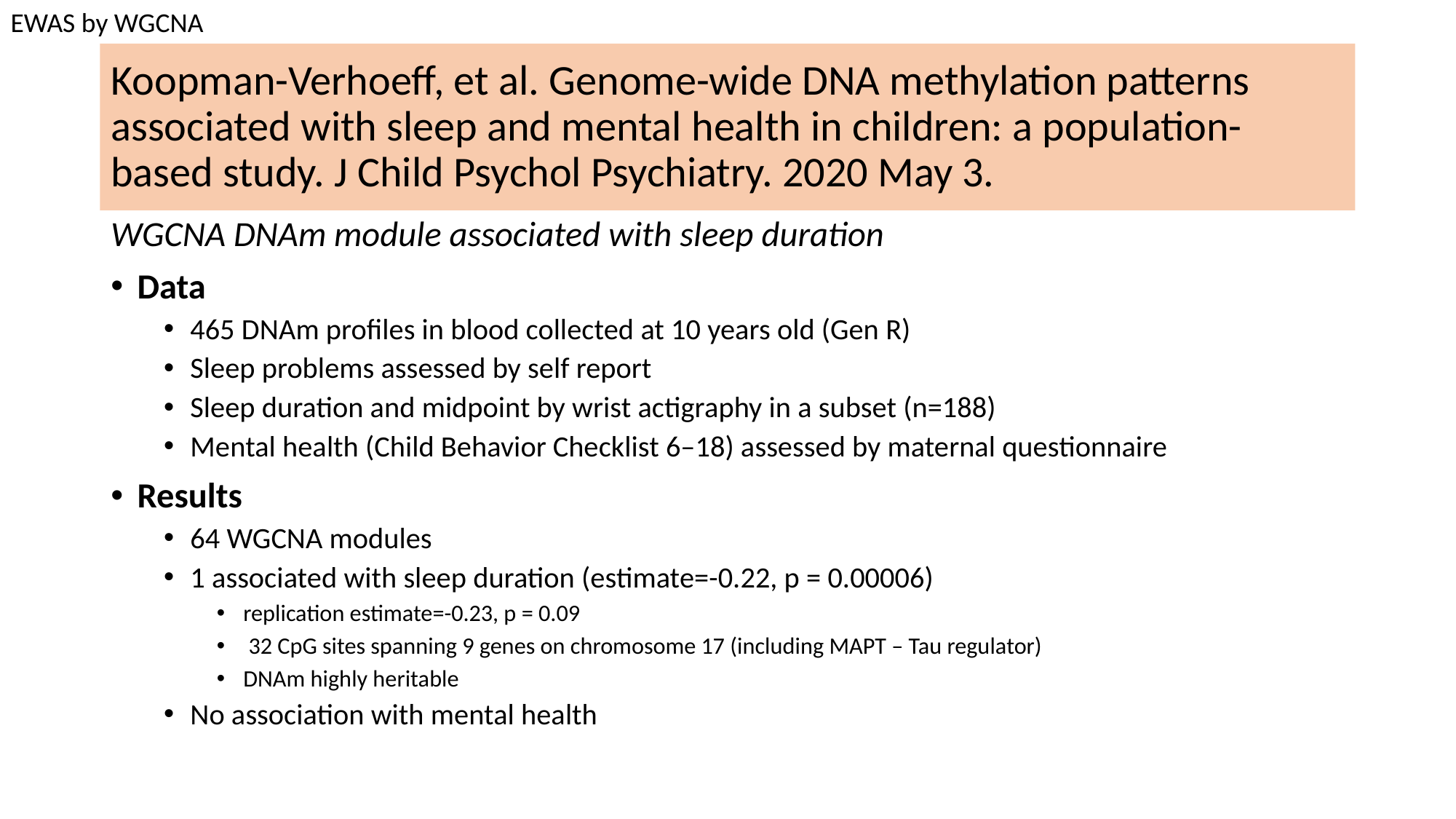

EWAS by WGCNA
# Koopman-Verhoeff, et al. Genome-wide DNA methylation patterns associated with sleep and mental health in children: a population-based study. J Child Psychol Psychiatry. 2020 May 3.
WGCNA DNAm module associated with sleep duration
Data
465 DNAm profiles in blood collected at 10 years old (Gen R)
Sleep problems assessed by self report
Sleep duration and midpoint by wrist actigraphy in a subset (n=188)
Mental health (Child Behavior Checklist 6–18) assessed by maternal questionnaire
Results
64 WGCNA modules
1 associated with sleep duration (estimate=-0.22, p = 0.00006)
replication estimate=-0.23, p = 0.09
 32 CpG sites spanning 9 genes on chromosome 17 (including MAPT – Tau regulator)
DNAm highly heritable
No association with mental health